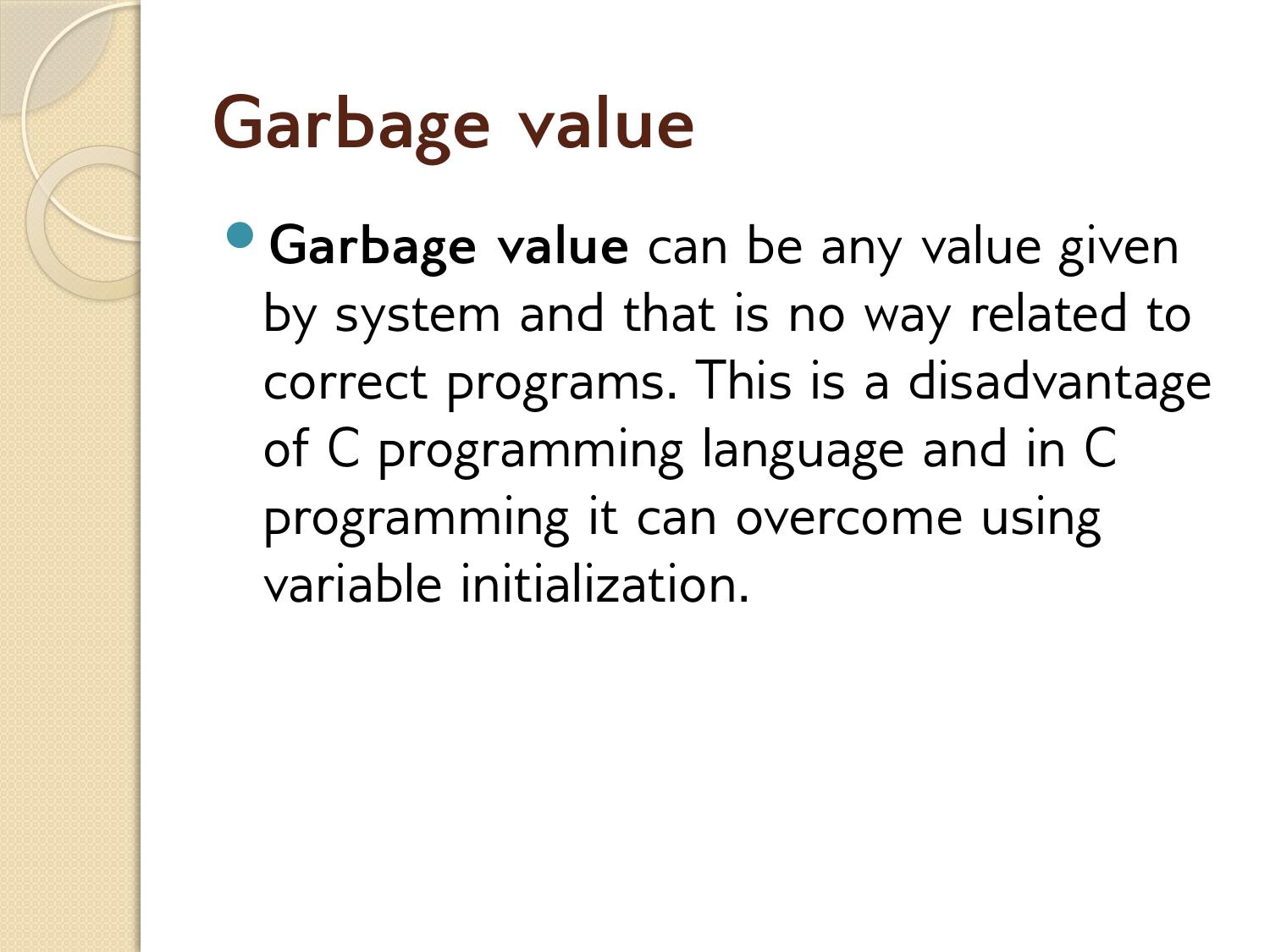

# Garbage value
Garbage value can be any value given by system and that is no way related to correct programs. This is a disadvantage of C programming language and in C programming it can overcome using variable initialization.